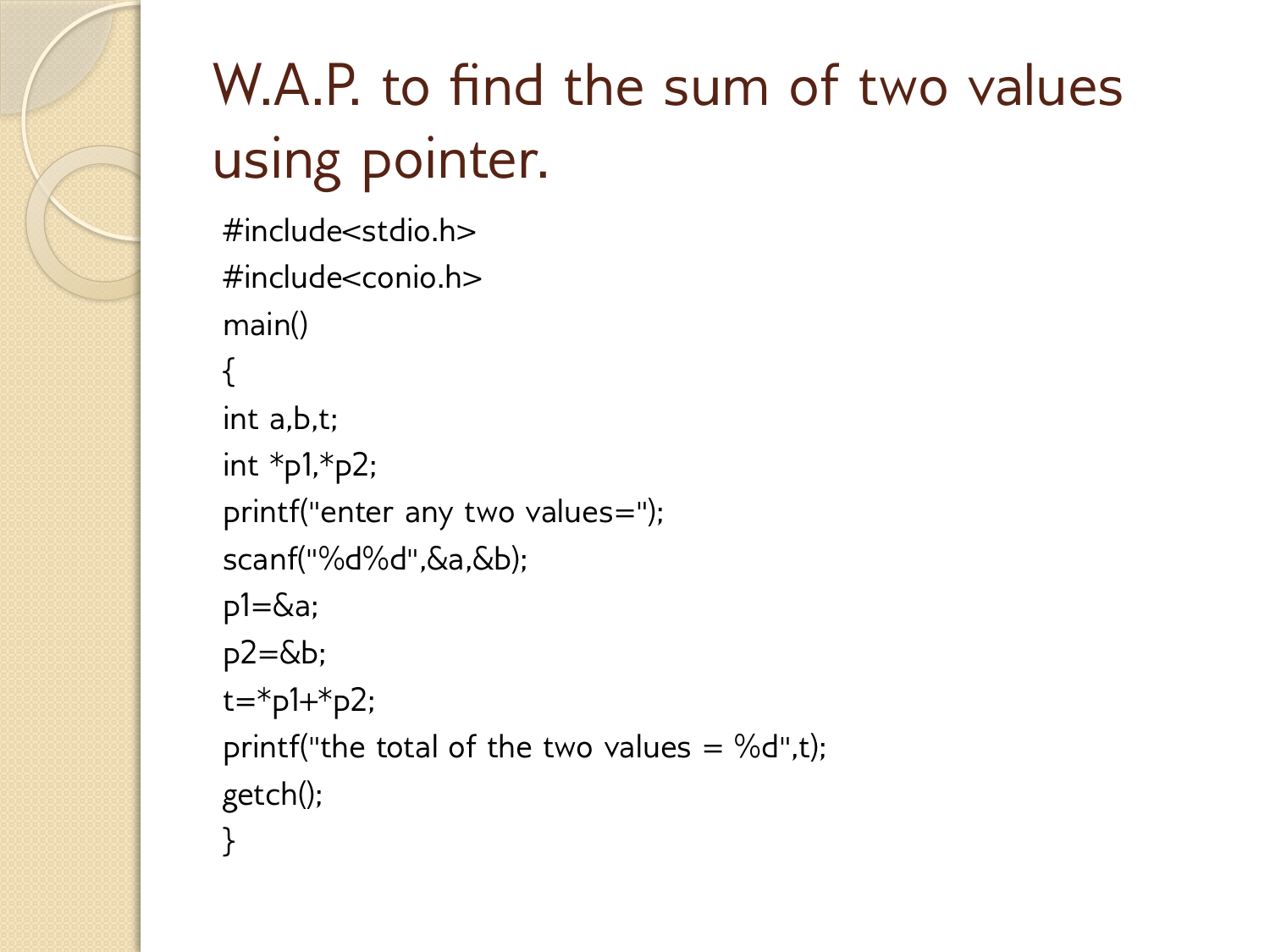

# W.A.P. to find the sum of two values using pointer.
#include<stdio.h>
#include<conio.h>
main()
{
int a,b,t;
int *p1,*p2;
printf("enter any two values=");
scanf("%d%d",&a,&b);
p1=&a;
p2=&b;
t=*p1+*p2;
printf("the total of the two values = %d",t);
getch();
}